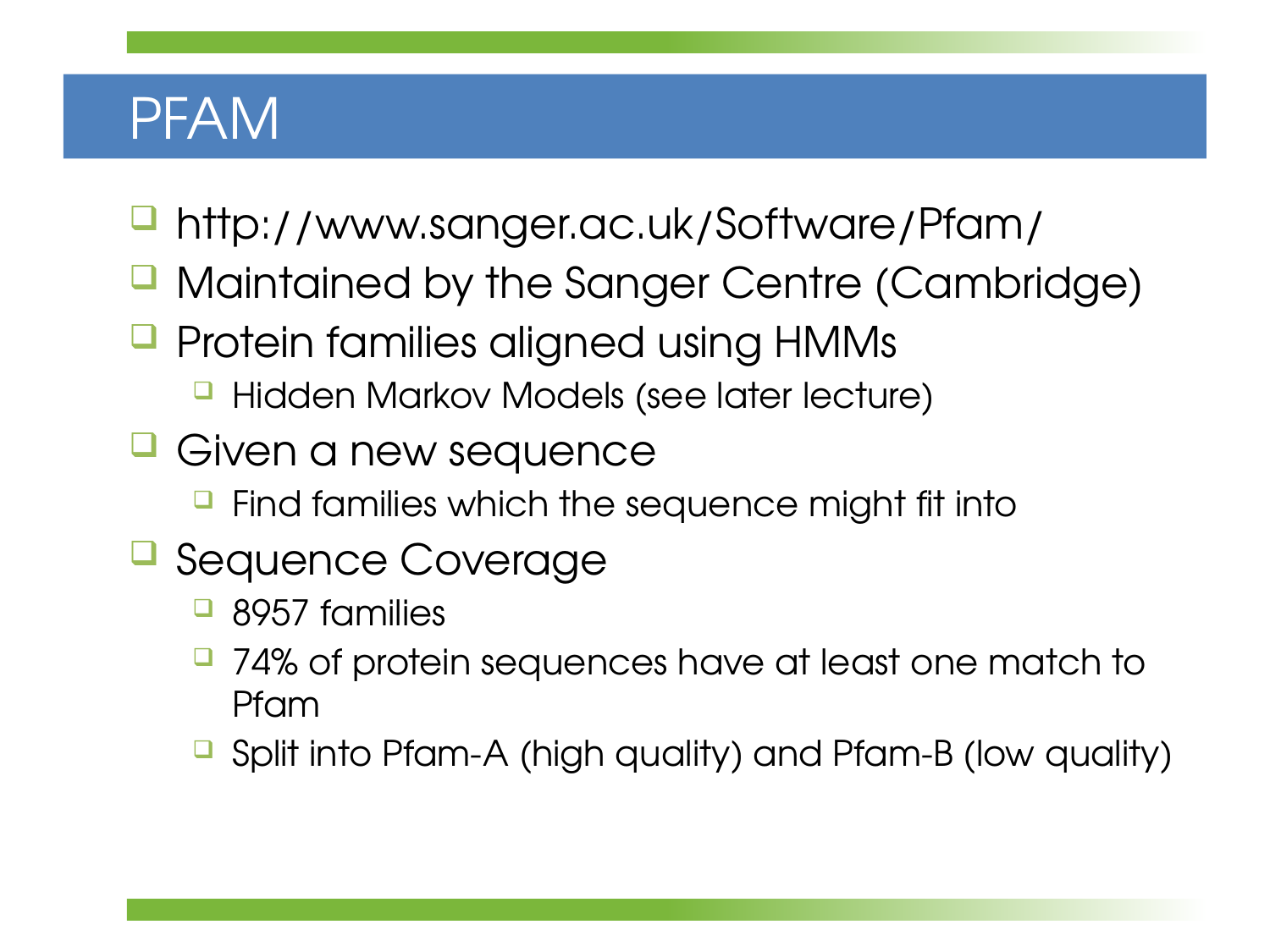

# PFAM
http://www.sanger.ac.uk/Software/Pfam/
Maintained by the Sanger Centre (Cambridge)
Protein families aligned using HMMs
Hidden Markov Models (see later lecture)
Given a new sequence
Find families which the sequence might fit into
Sequence Coverage
8957 families
74% of protein sequences have at least one match to Pfam
Split into Pfam-A (high quality) and Pfam-B (low quality)